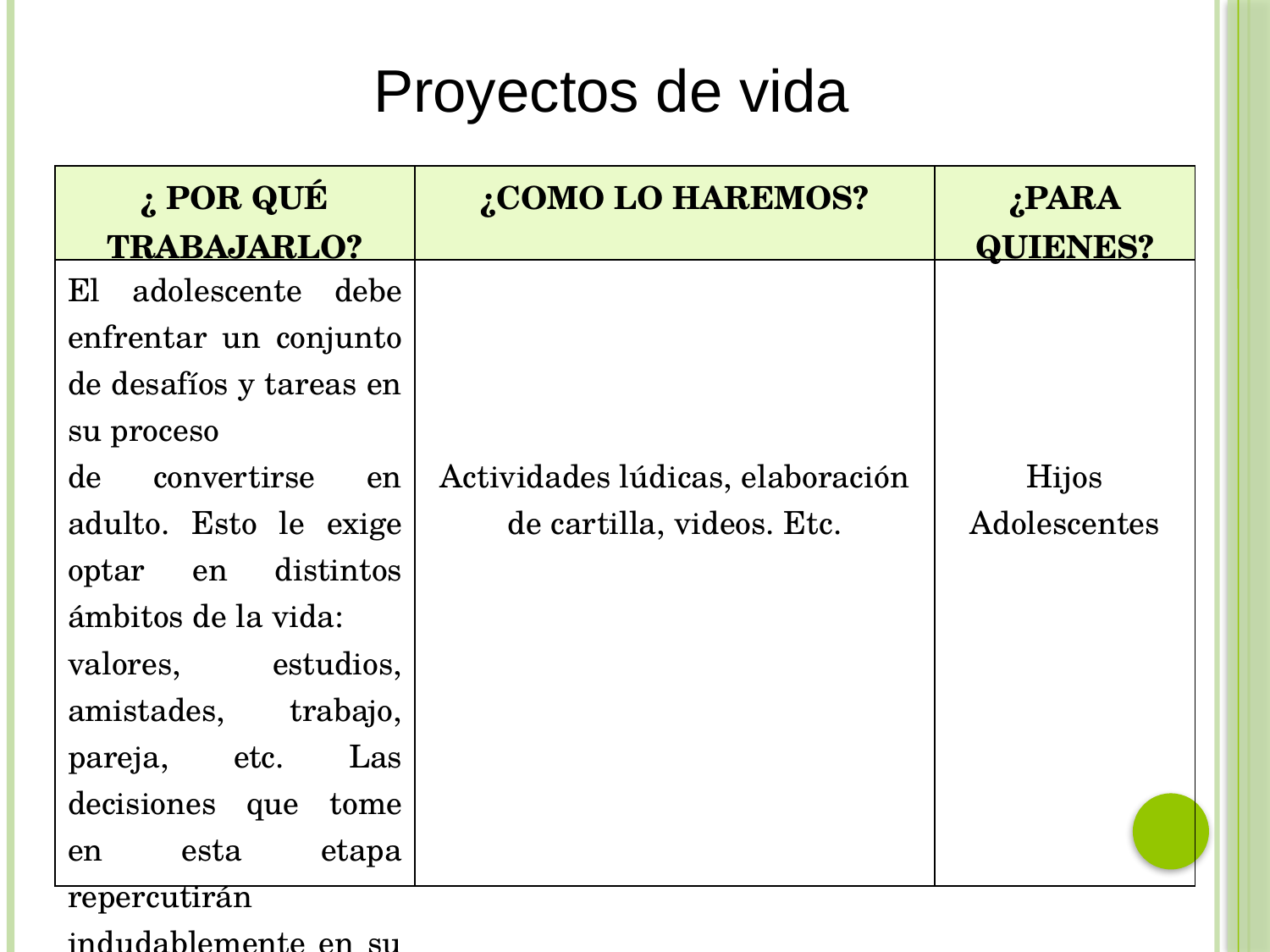

Proyectos de vida
| ¿ POR QUÉ TRABAJARLO? | ¿COMO LO HAREMOS? | ¿PARA QUIENES? |
| --- | --- | --- |
| El adolescente debe enfrentar un conjunto de desafíos y tareas en su proceso de convertirse en adulto. Esto le exige optar en distintos ámbitos de la vida: valores, estudios, amistades, trabajo, pareja, etc. Las decisiones que tome en esta etapa repercutirán indudablemente en su porvenir. | Actividades lúdicas, elaboración de cartilla, videos. Etc. | Hijos Adolescentes |